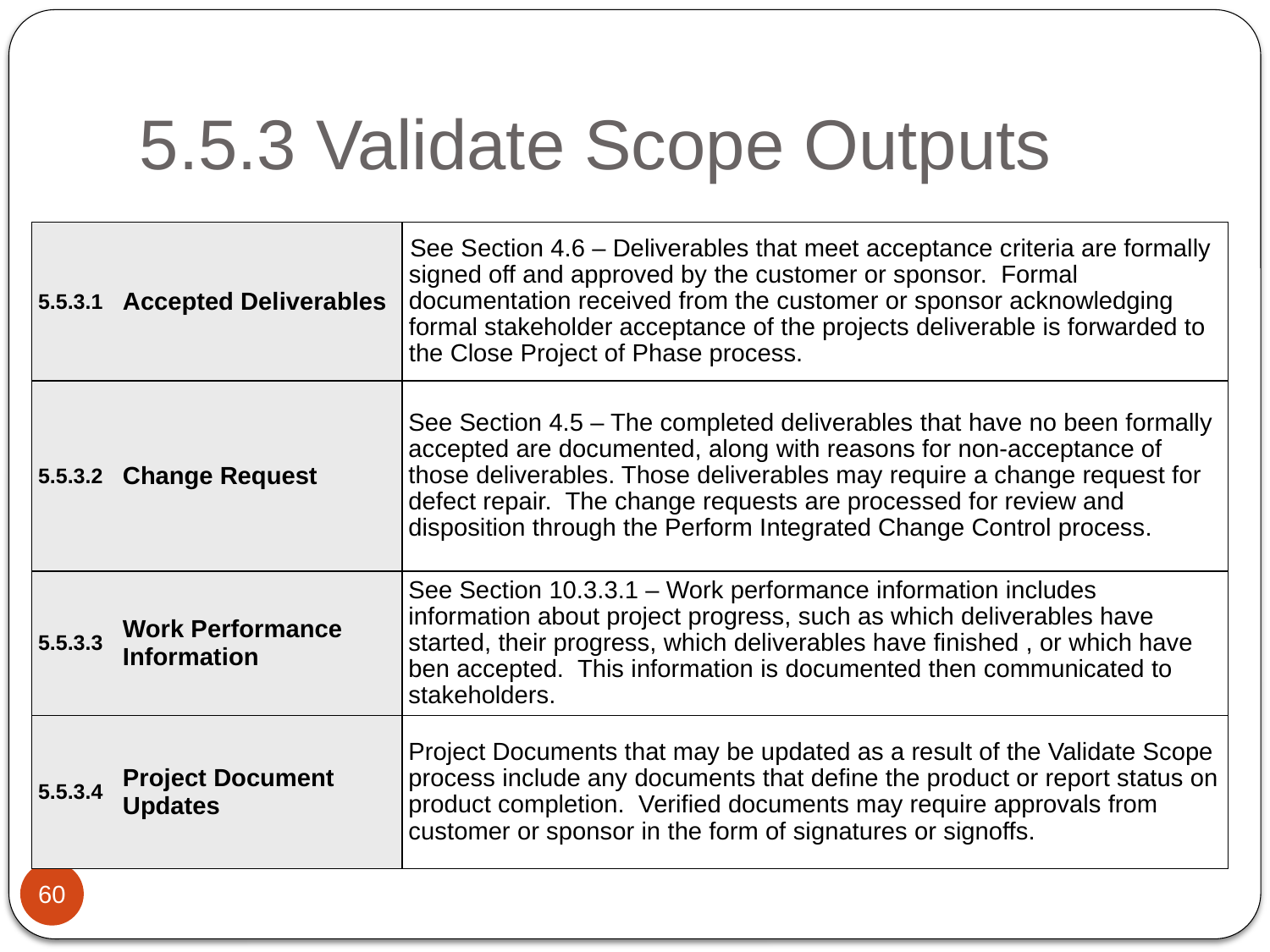

# 5.5.3 Validate Scope Outputs
| 5.5.3.1 | Accepted Deliverables | See Section 4.6 – Deliverables that meet acceptance criteria are formally signed off and approved by the customer or sponsor. Formal documentation received from the customer or sponsor acknowledging formal stakeholder acceptance of the projects deliverable is forwarded to the Close Project of Phase process. |
| --- | --- | --- |
| 5.5.3.2 | Change Request | See Section 4.5 – The completed deliverables that have no been formally accepted are documented, along with reasons for non-acceptance of those deliverables. Those deliverables may require a change request for defect repair. The change requests are processed for review and disposition through the Perform Integrated Change Control process. |
| 5.5.3.3 | Work Performance Information | See Section 10.3.3.1 – Work performance information includes information about project progress, such as which deliverables have started, their progress, which deliverables have finished , or which have ben accepted. This information is documented then communicated to stakeholders. |
| 5.5.3.4 | Project Document Updates | Project Documents that may be updated as a result of the Validate Scope process include any documents that define the product or report status on product completion. Verified documents may require approvals from customer or sponsor in the form of signatures or signoffs. |
60